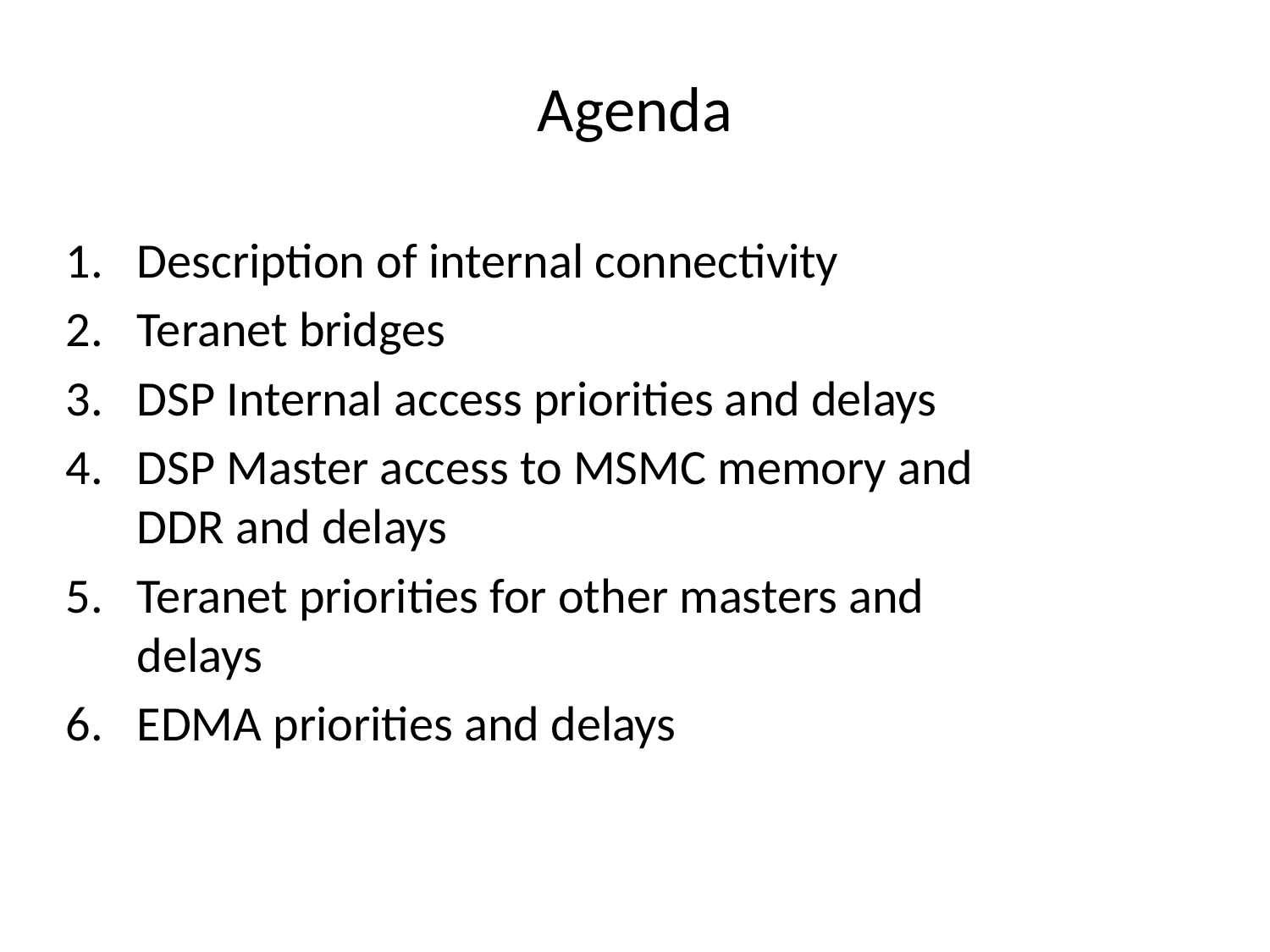

# Agenda
Description of internal connectivity
Teranet bridges
DSP Internal access priorities and delays
DSP Master access to MSMC memory and DDR and delays
Teranet priorities for other masters and delays
EDMA priorities and delays